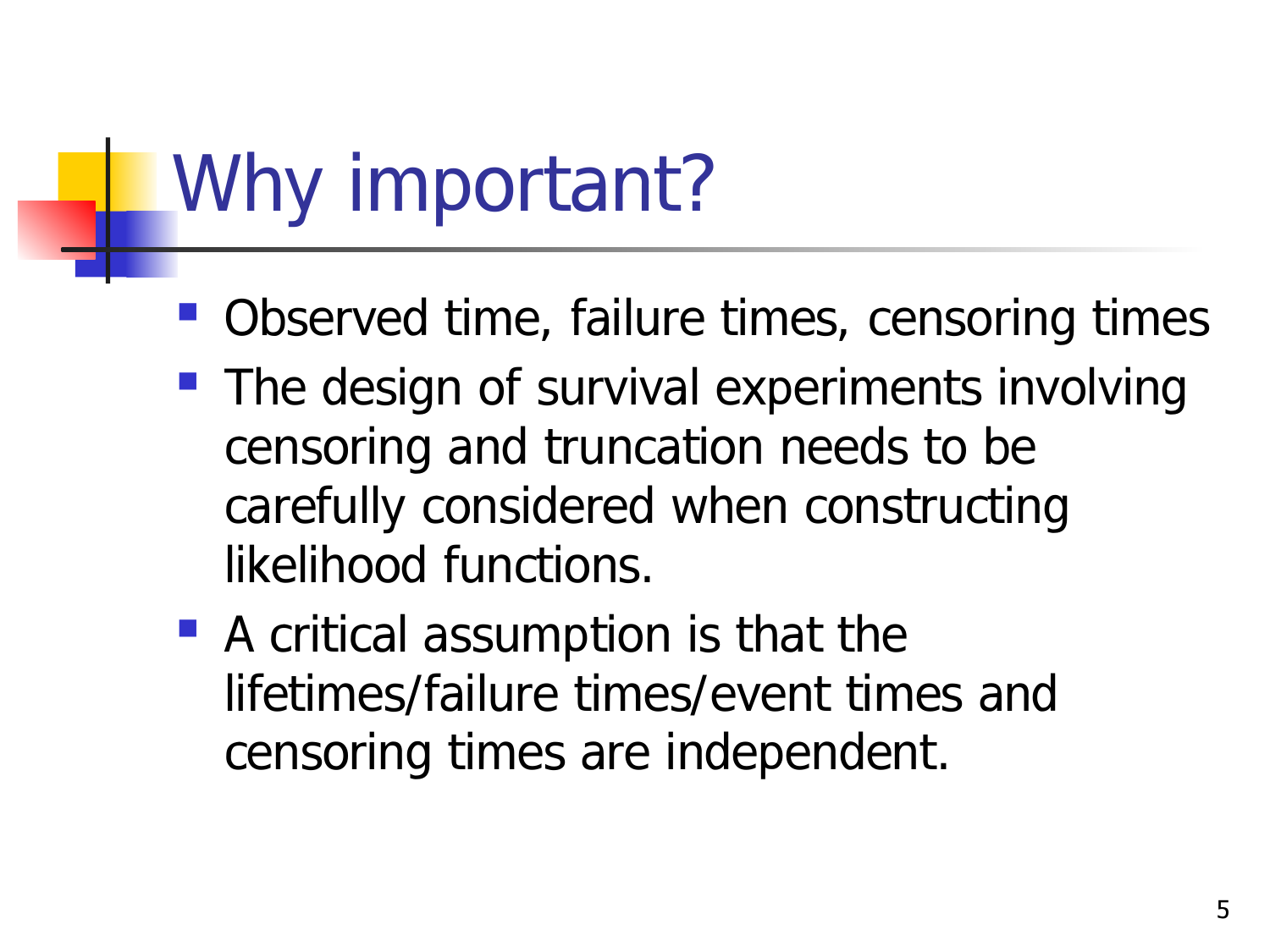

# Why important?
Observed time, failure times, censoring times
The design of survival experiments involving censoring and truncation needs to be carefully considered when constructing likelihood functions.
A critical assumption is that the lifetimes/failure times/event times and  censoring times are independent.

5